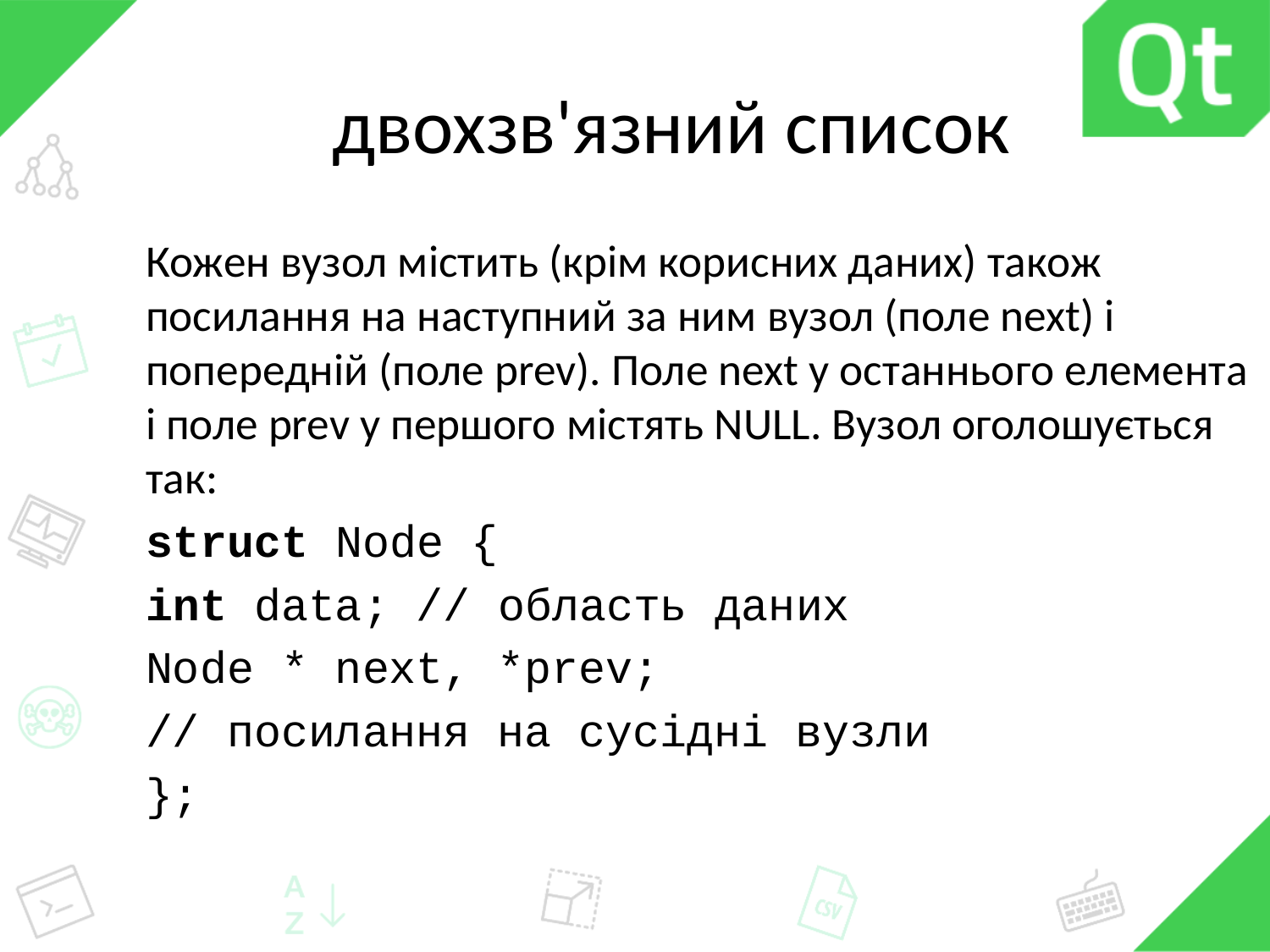

# двохзв'язний список
Кожен вузол містить (крім корисних даних) також посилання на наступний за ним вузол (поле next) і попередній (поле prev). Поле next у останнього елемента і поле prev у першого містять NULL. Вузол оголошується так:
struct Node {
int data; // область даних
Node * next, *prev;
// посилання на сусідні вузли
};